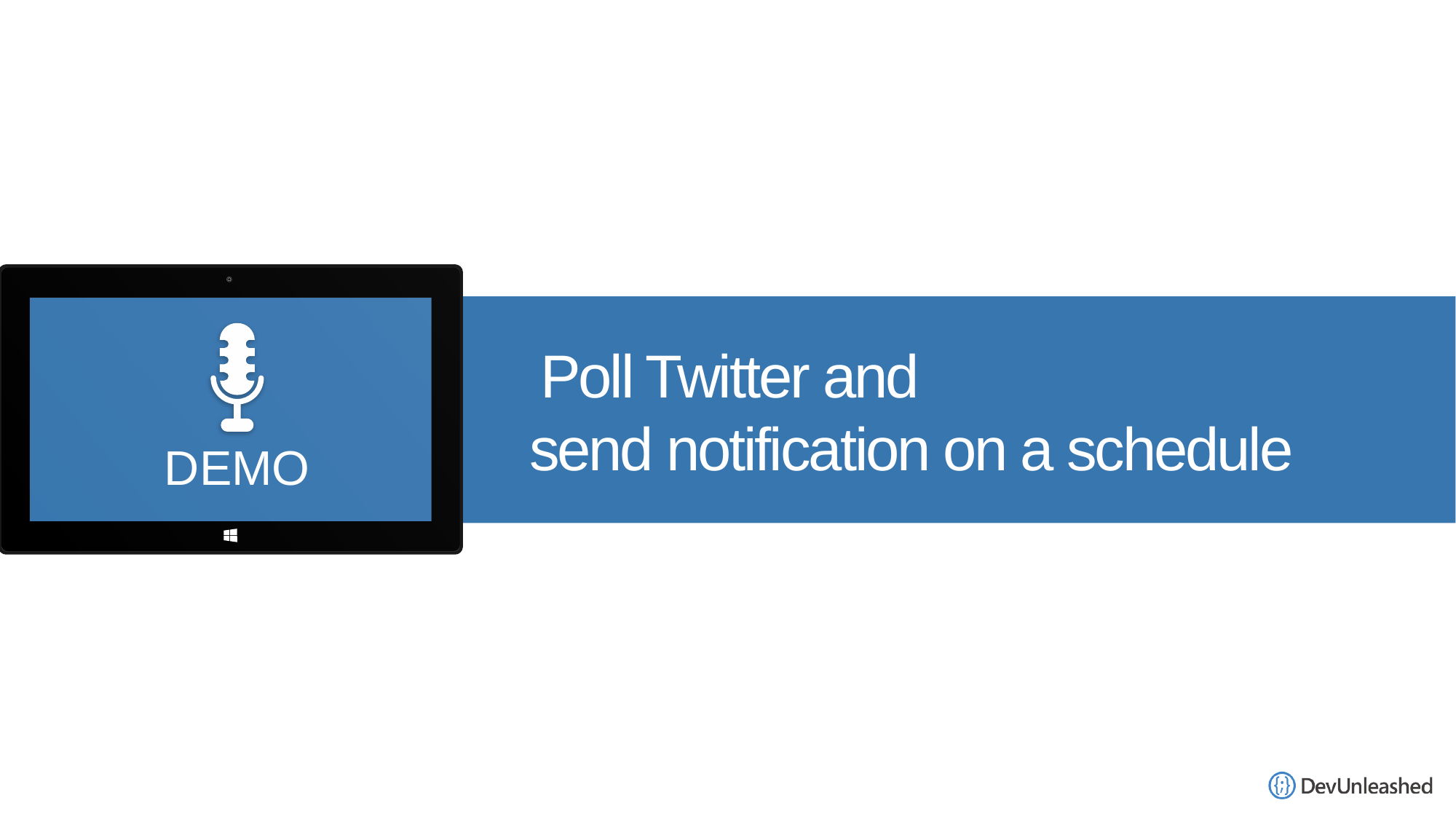

# Poll Twitter and send notification on a schedule